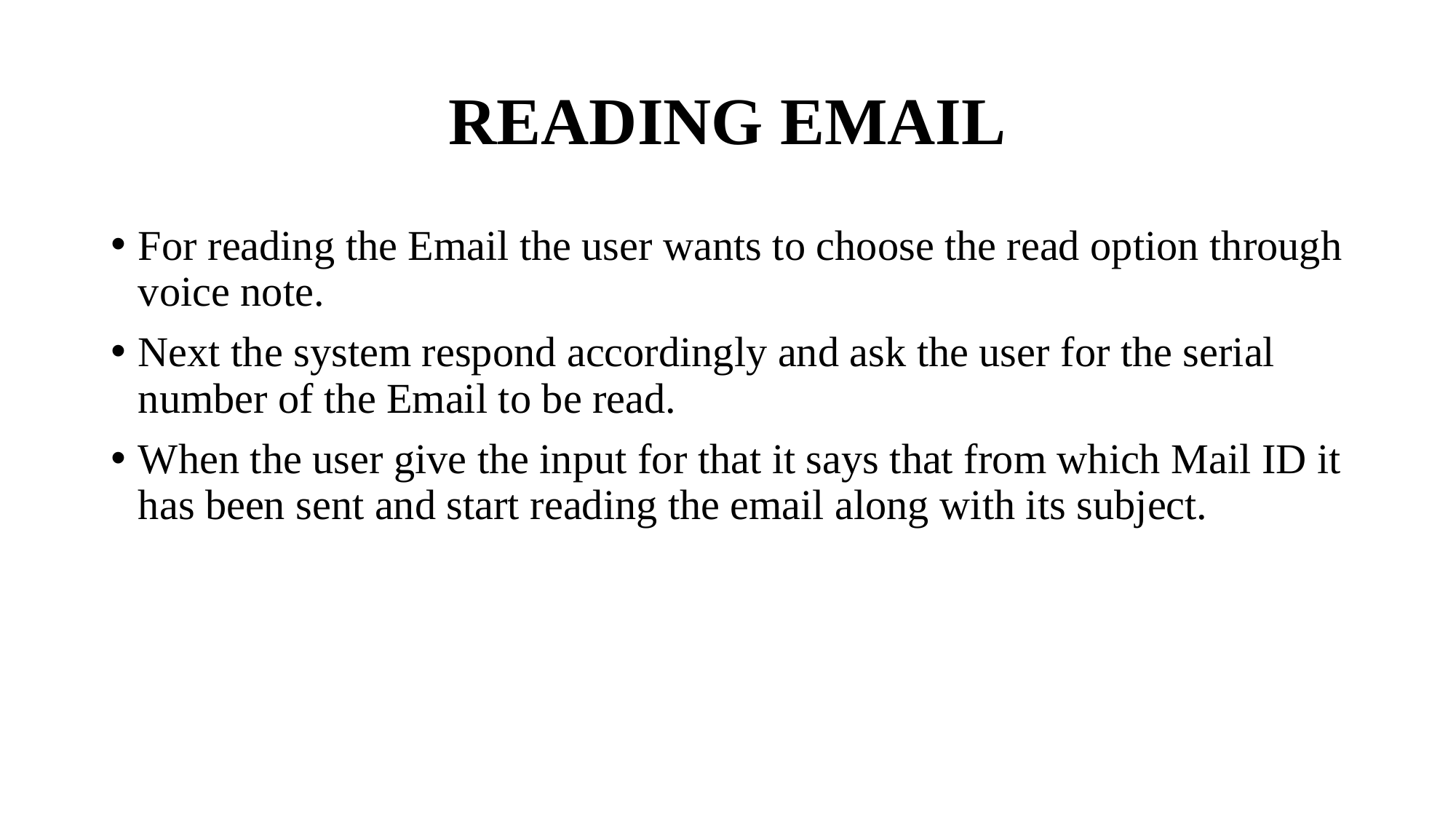

# READING EMAIL
For reading the Email the user wants to choose the read option through voice note.
Next the system respond accordingly and ask the user for the serial number of the Email to be read.
When the user give the input for that it says that from which Mail ID it has been sent and start reading the email along with its subject.